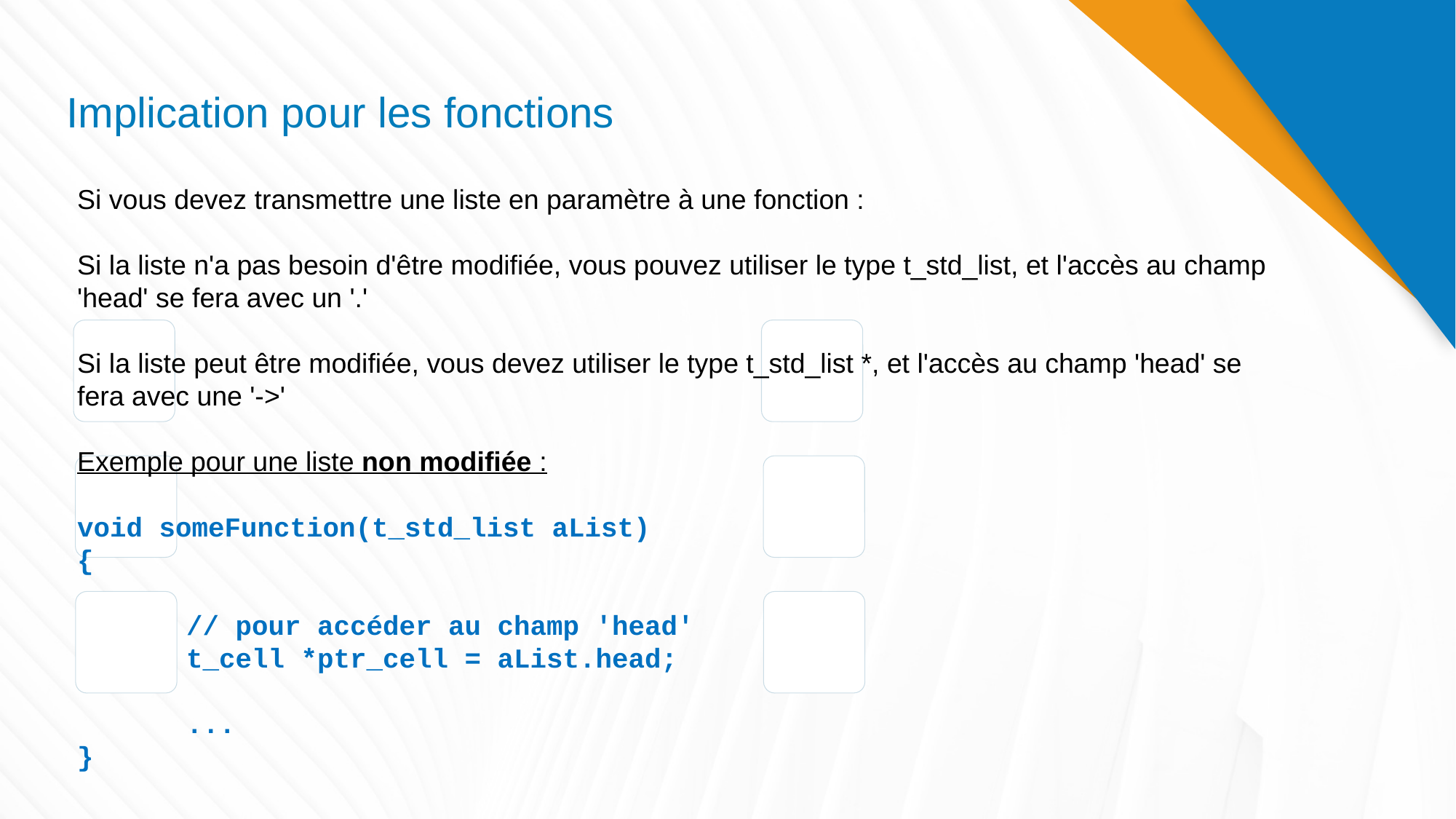

# Implication pour les fonctions
Si vous devez transmettre une liste en paramètre à une fonction :

Si la liste n'a pas besoin d'être modifiée, vous pouvez utiliser le type t_std_list, et l'accès au champ 'head' se fera avec un '.'

Si la liste peut être modifiée, vous devez utiliser le type t_std_list *, et l'accès au champ 'head' se fera avec une '->'

Exemple pour une liste non modifiée :

void someFunction(t_std_list aList)
{

	// pour accéder au champ 'head'
	t_cell *ptr_cell = aList.head;

	...
}